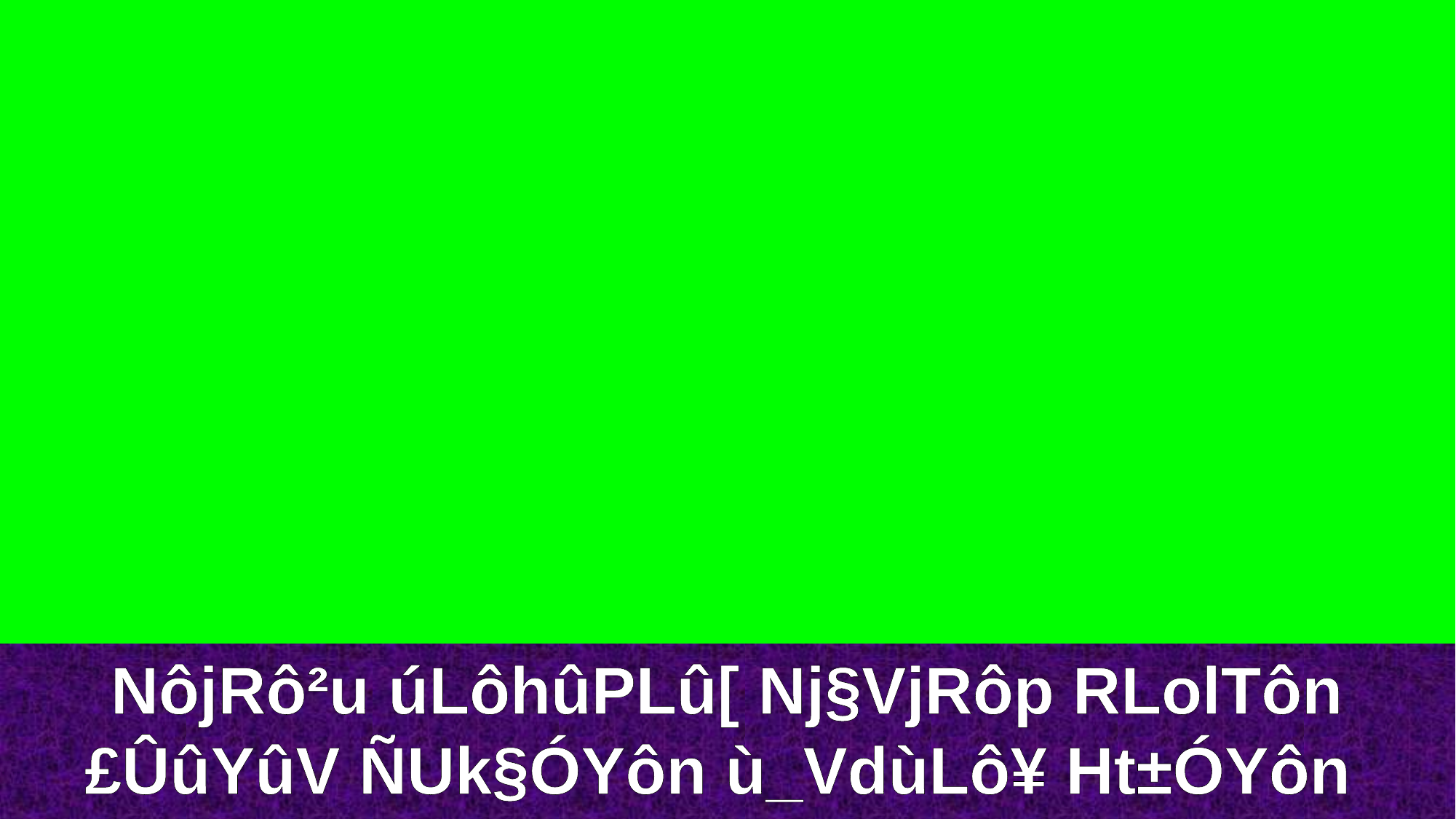

NôjRô²u úLôhûPLû[ Nj§VjRôp RLolTôn
£ÛûYûV ÑUk§ÓYôn ù_VdùLô¥ Ht±ÓYôn